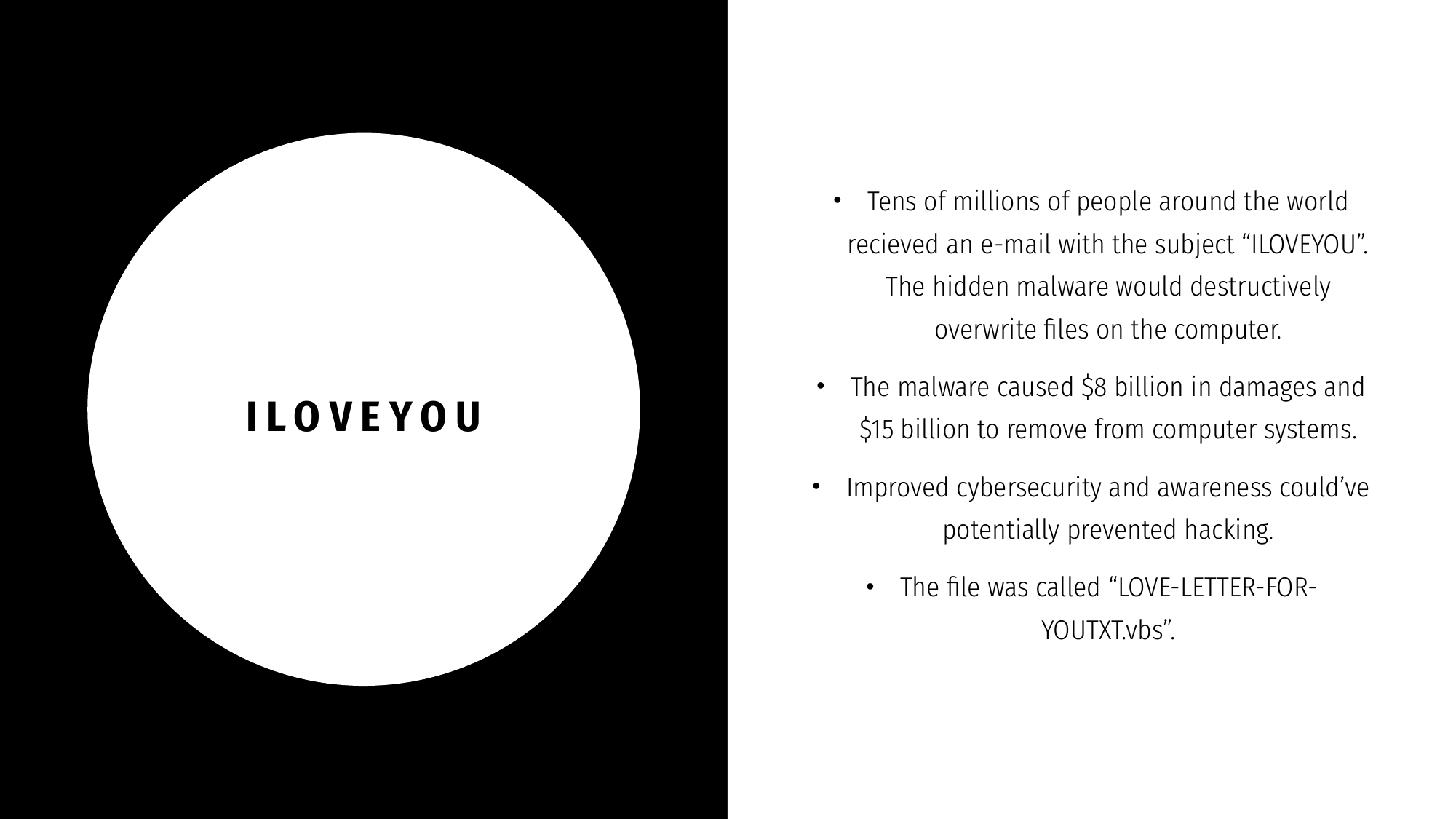

Tens of millions of people around the world recieved an e-mail with the subject “ILOVEYOU”. The hidden malware would destructively overwrite files on the computer.
The malware caused $8 billion in damages and $15 billion to remove from computer systems.
Improved cybersecurity and awareness could’ve potentially prevented hacking.
The file was called “LOVE-LETTER-FOR-YOUTXT.vbs”.
# ILOVEYOU